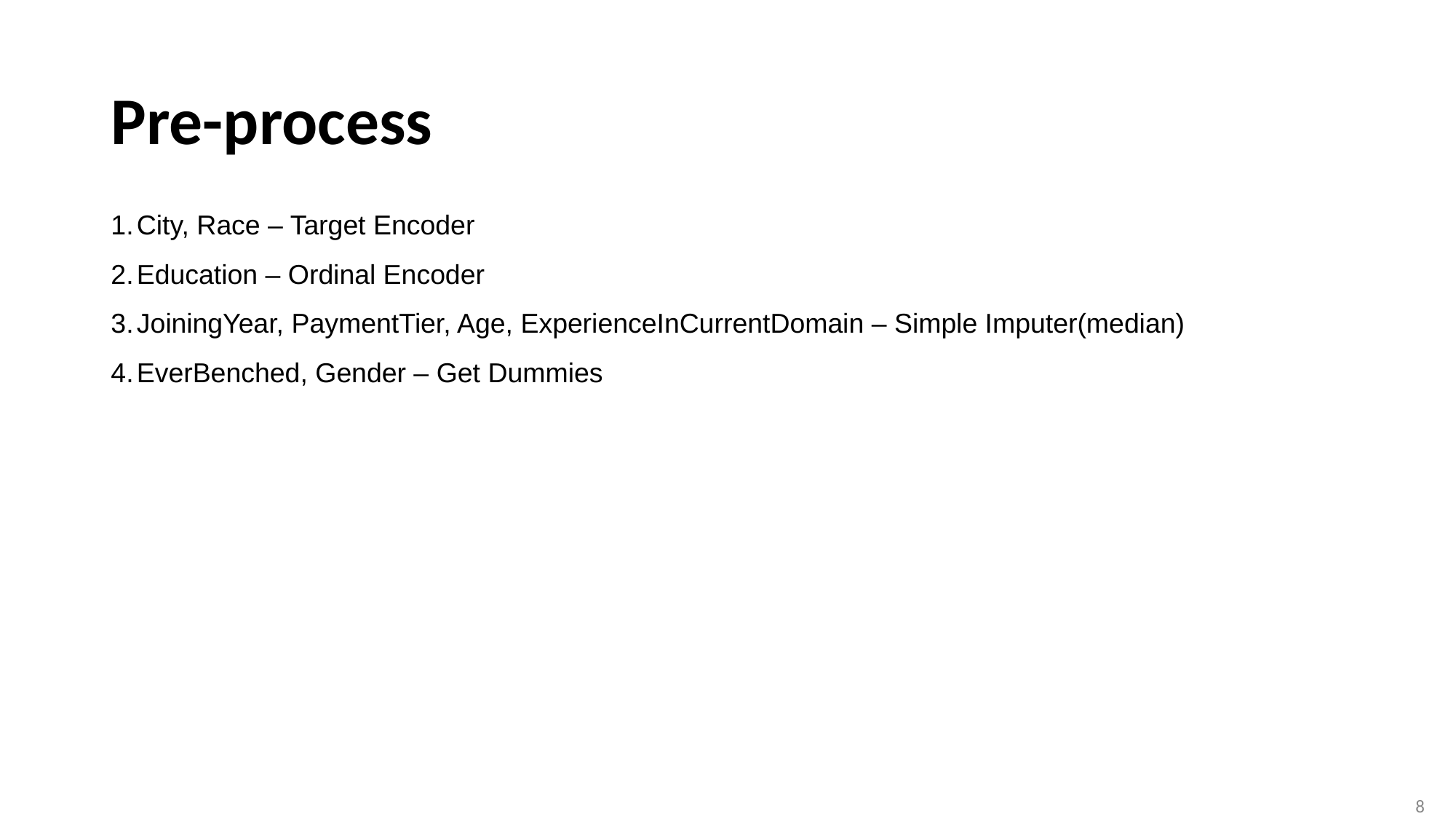

# Pre-process
City, Race – Target Encoder
Education – Ordinal Encoder
JoiningYear, PaymentTier, Age, ExperienceInCurrentDomain – Simple Imputer(median)
EverBenched, Gender – Get Dummies
8